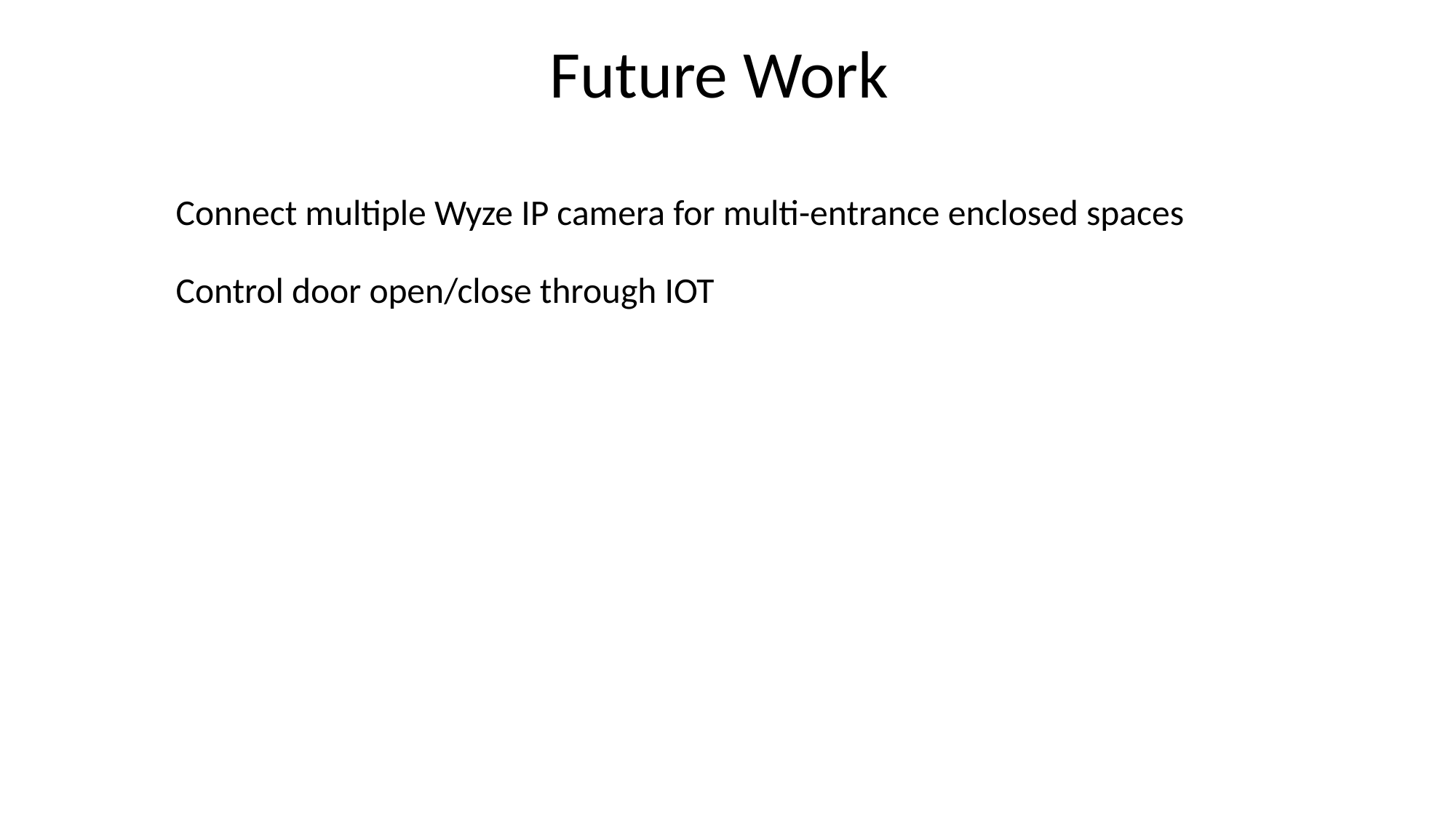

# Future Work
Connect multiple Wyze IP camera for multi-entrance enclosed spaces
Control door open/close through IOT